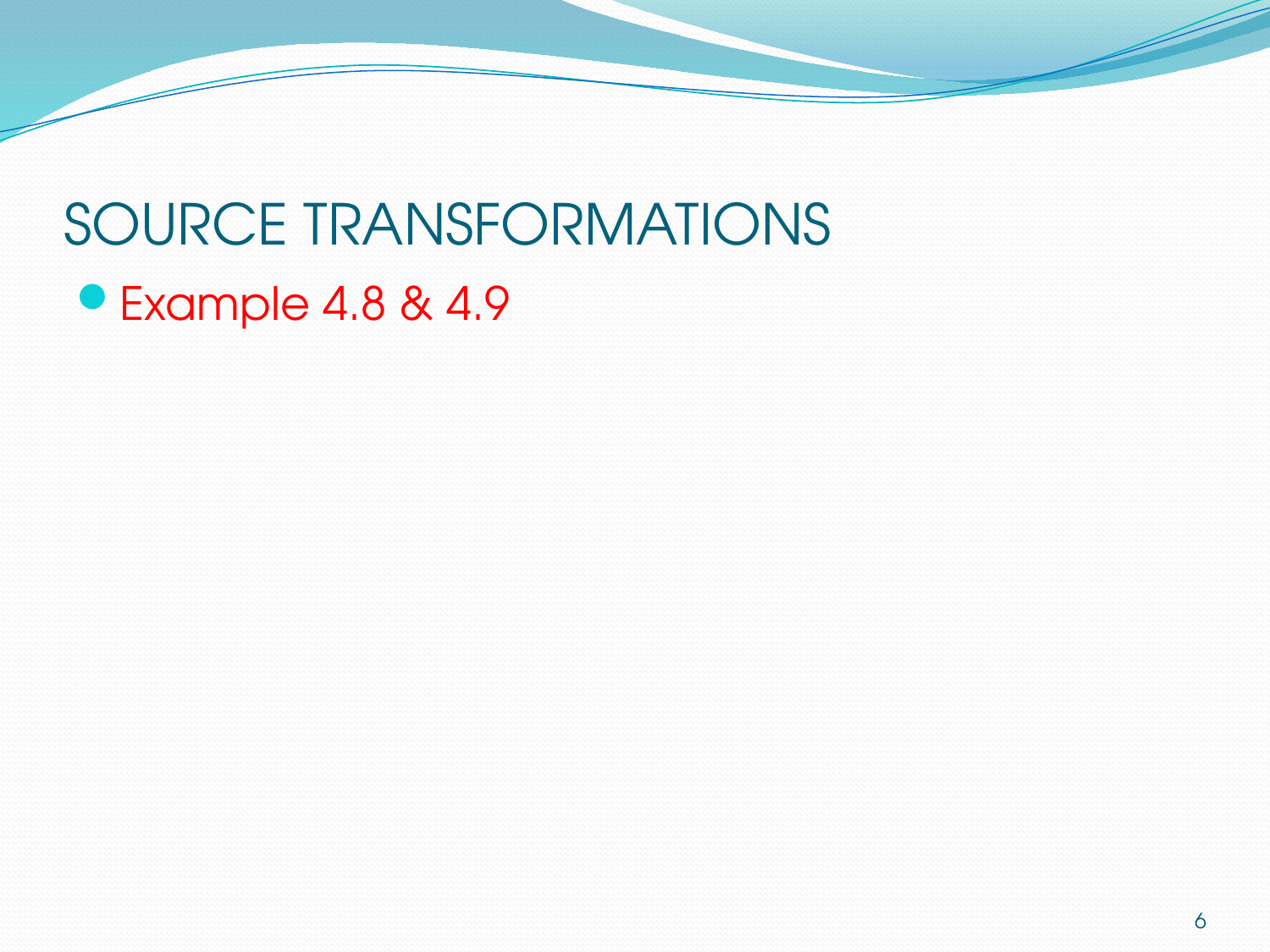

# SOURCE TRANSFORMATIONS
Example 4.8 & 4.9
6